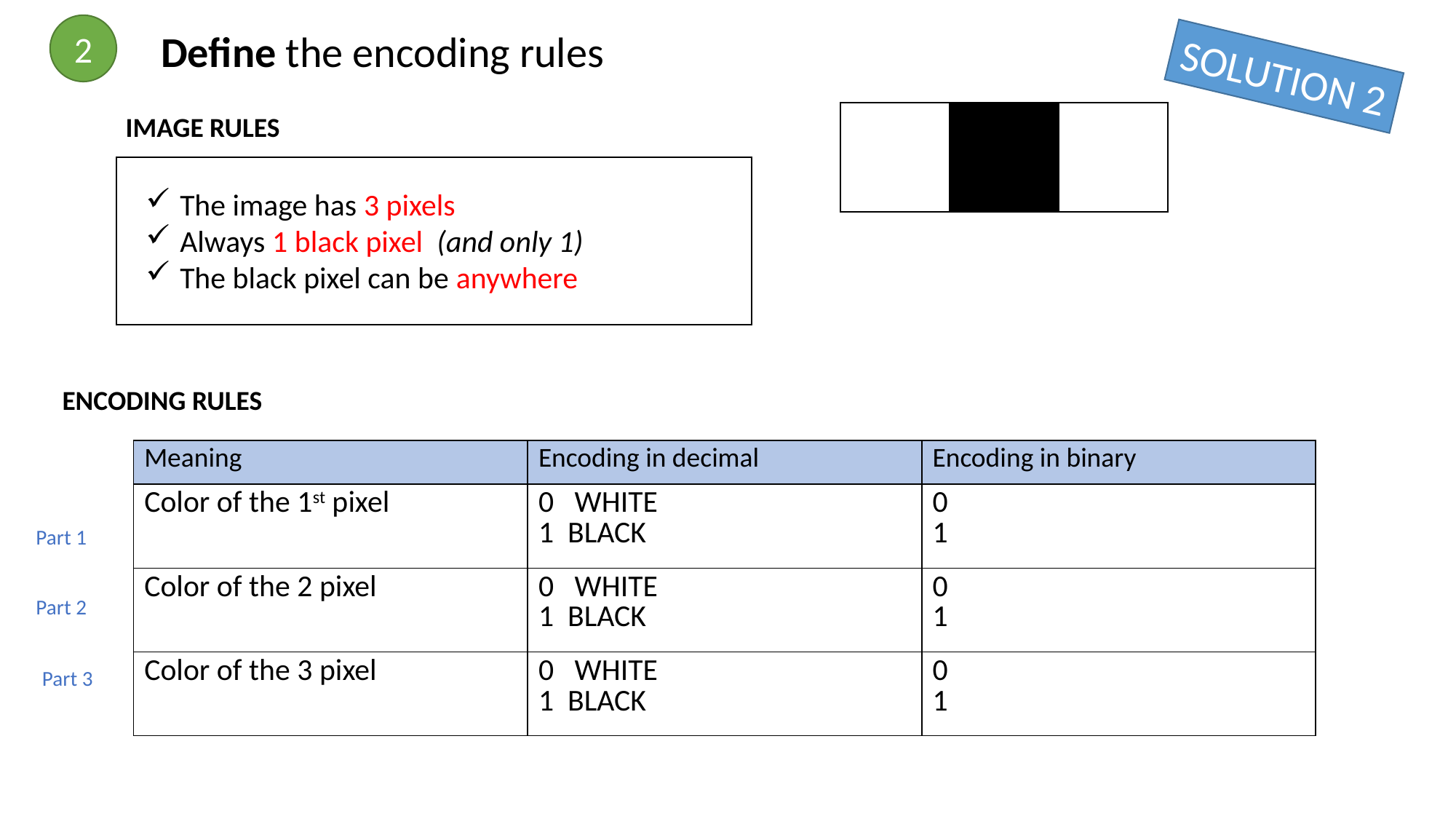

2
Define the encoding rules
SOLUTION 2

IMAGE RULES

The image has 3 pixels
Always 1 black pixel  (and only 1)
The black pixel can be anywhere
ENCODING RULES
| Meaning | Encoding in decimal | Encoding in binary |
| --- | --- | --- |
| Color of the 1st pixel | 0 WHITE 1 BLACK | 0 1 |
| Color of the 2 pixel | 0 WHITE 1 BLACK | 0 1 |
| Color of the 3 pixel | 0 WHITE 1 BLACK | 0 1 |
Part 1
Part 2
Part 3